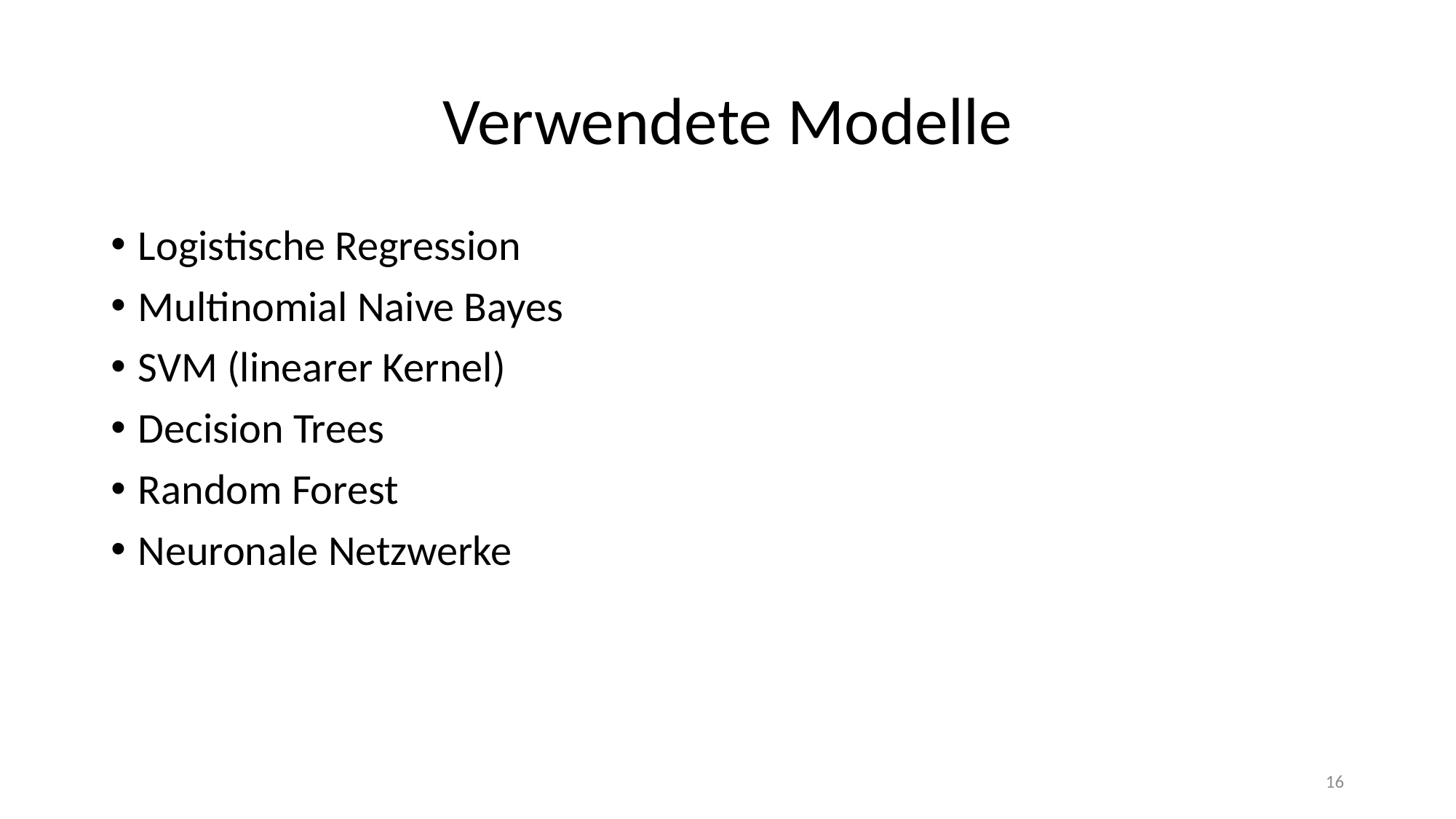

# Verwendete Modelle
Logistische Regression
Multinomial Naive Bayes
SVM (linearer Kernel)
Decision Trees
Random Forest
Neuronale Netzwerke
16